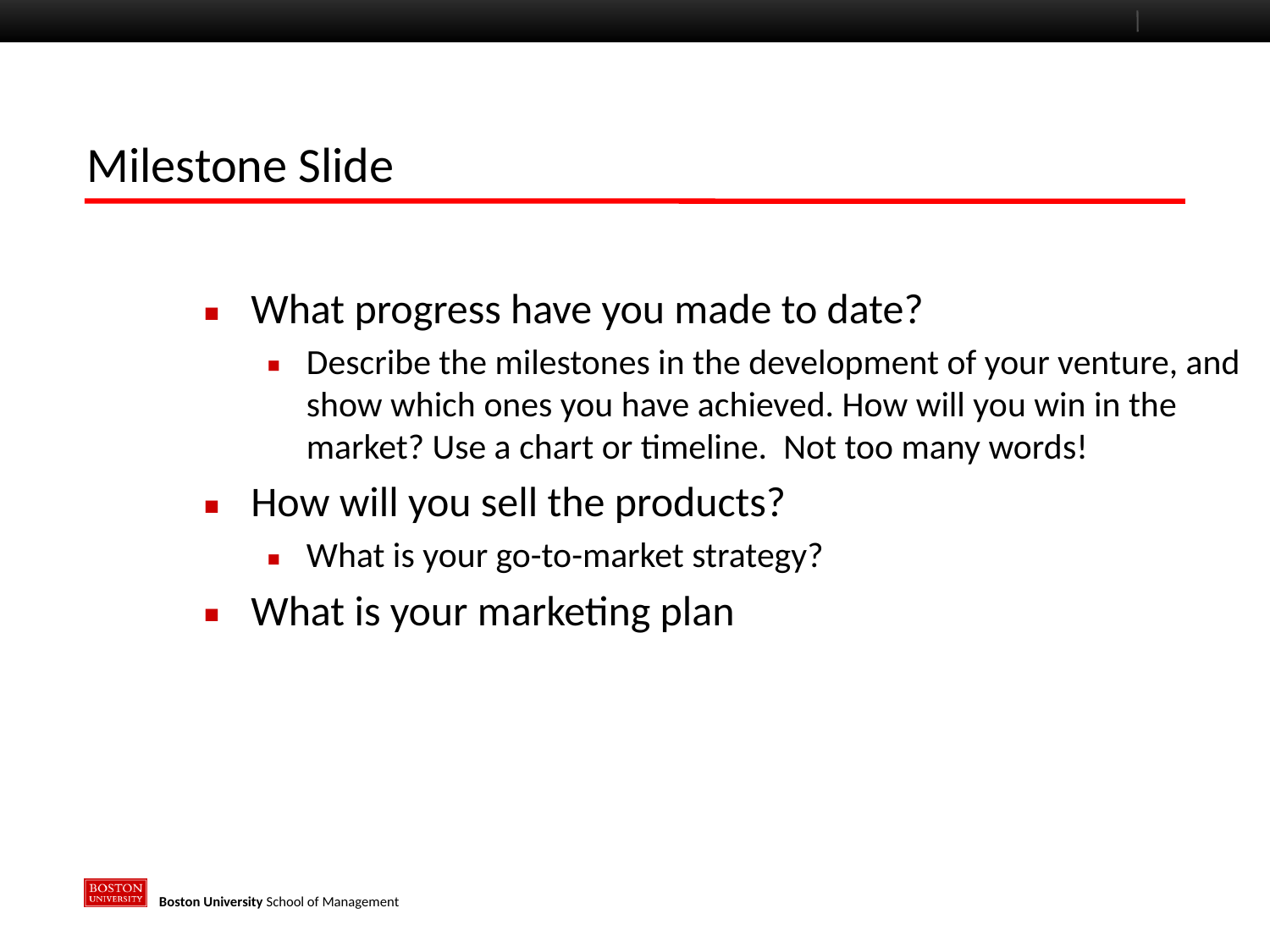

# Milestone Slide
What progress have you made to date?
Describe the milestones in the development of your venture, and show which ones you have achieved. How will you win in the market? Use a chart or timeline.  Not too many words!
How will you sell the products?
What is your go-to-market strategy?
What is your marketing plan